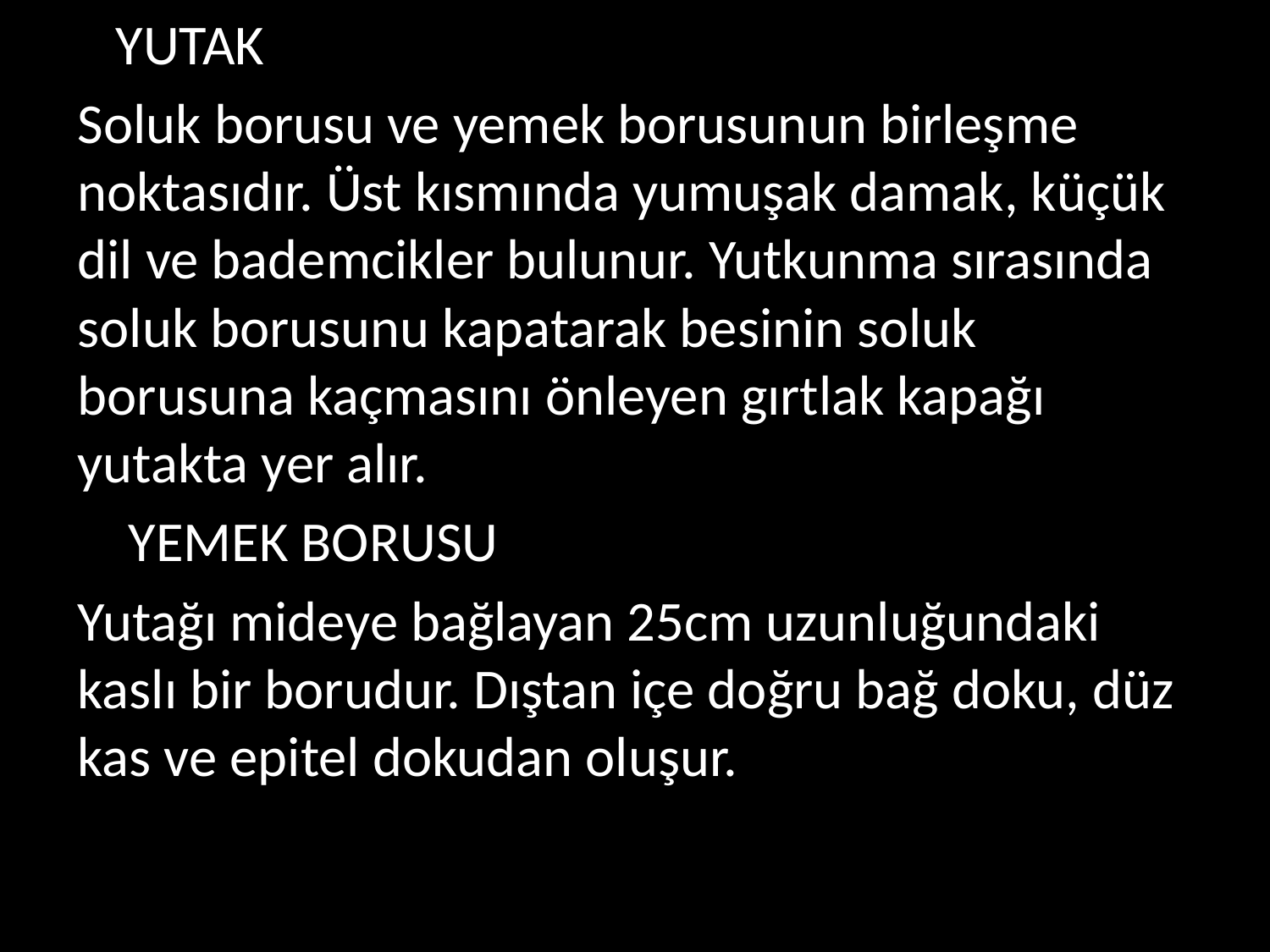

YUTAK
Soluk borusu ve yemek borusunun birleşme noktasıdır. Üst kısmında yumuşak damak, küçük dil ve bademcikler bulunur. Yutkunma sırasında soluk borusunu kapatarak besinin soluk borusuna kaçmasını önleyen gırtlak kapağı yutakta yer alır.
    YEMEK BORUSU
Yutağı mideye bağlayan 25cm uzunluğundaki kaslı bir borudur. Dıştan içe doğru bağ doku, düz kas ve epitel dokudan oluşur.

#